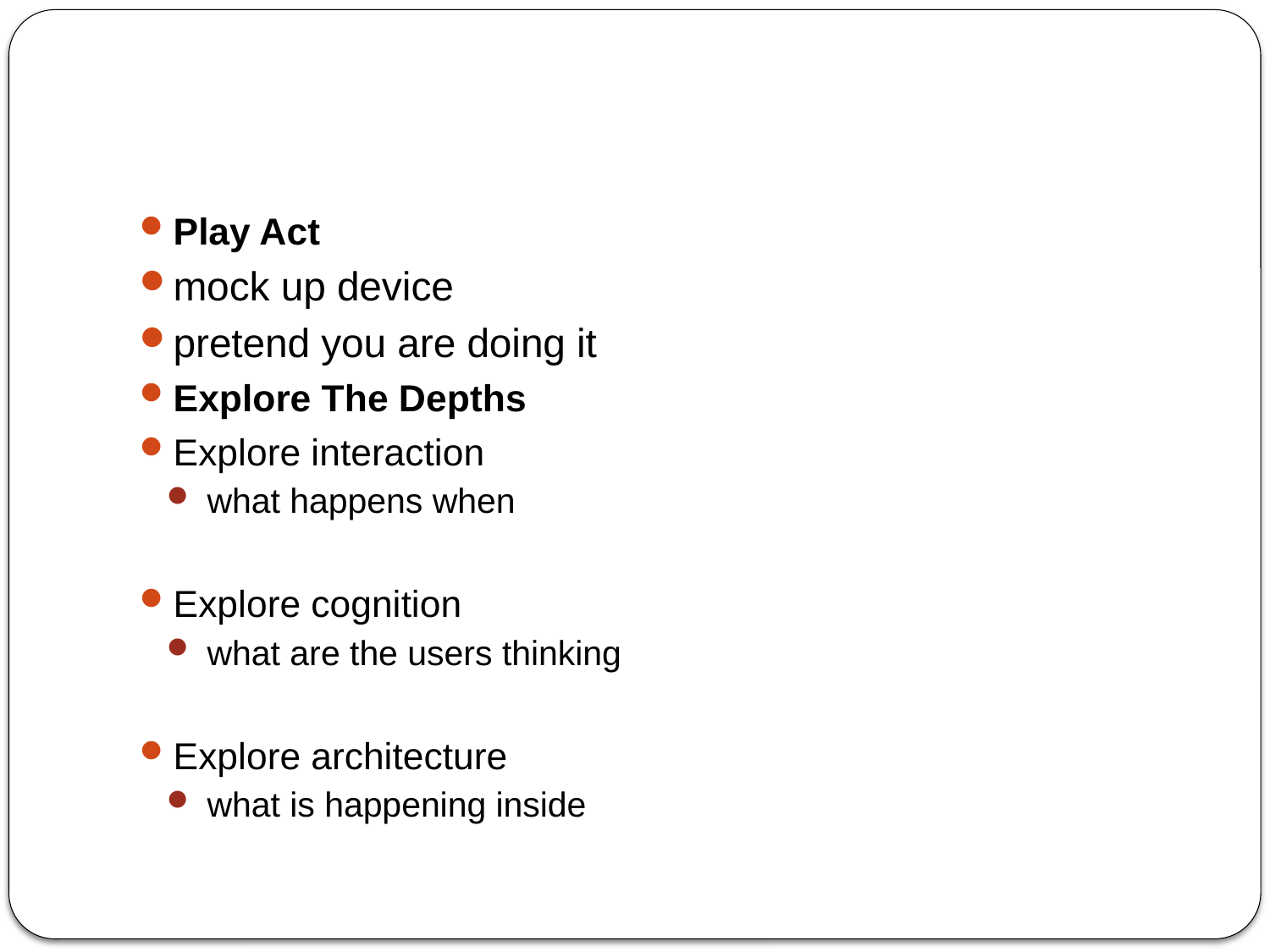

#
Play Act
mock up device
pretend you are doing it
Explore The Depths
Explore interaction
what happens when

Explore cognition
what are the users thinking

Explore architecture
what is happening inside